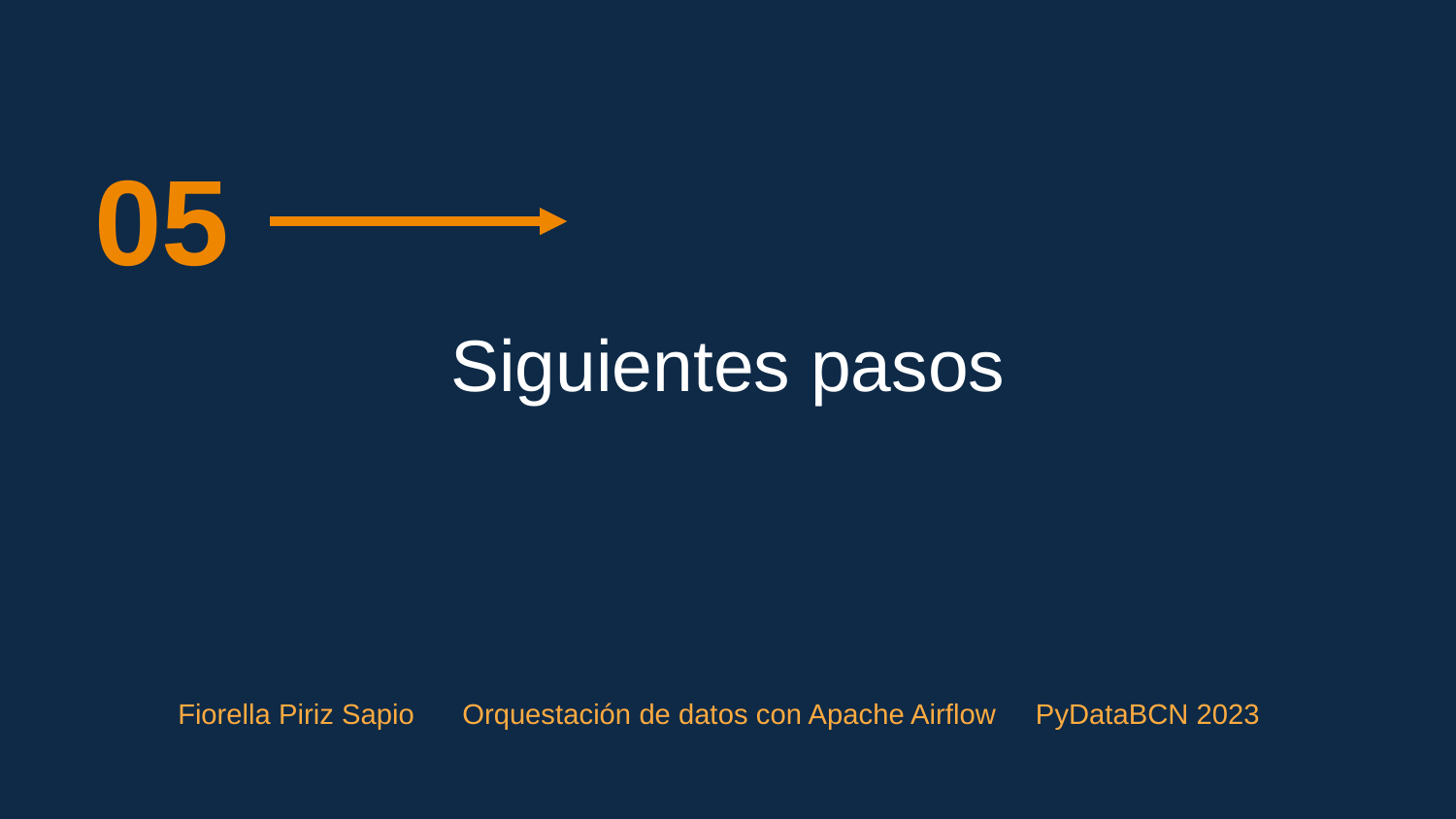

05
Siguientes pasos
Fiorella Piriz Sapio      Orquestación de datos con Apache Airflow     PyDataBCN 2023